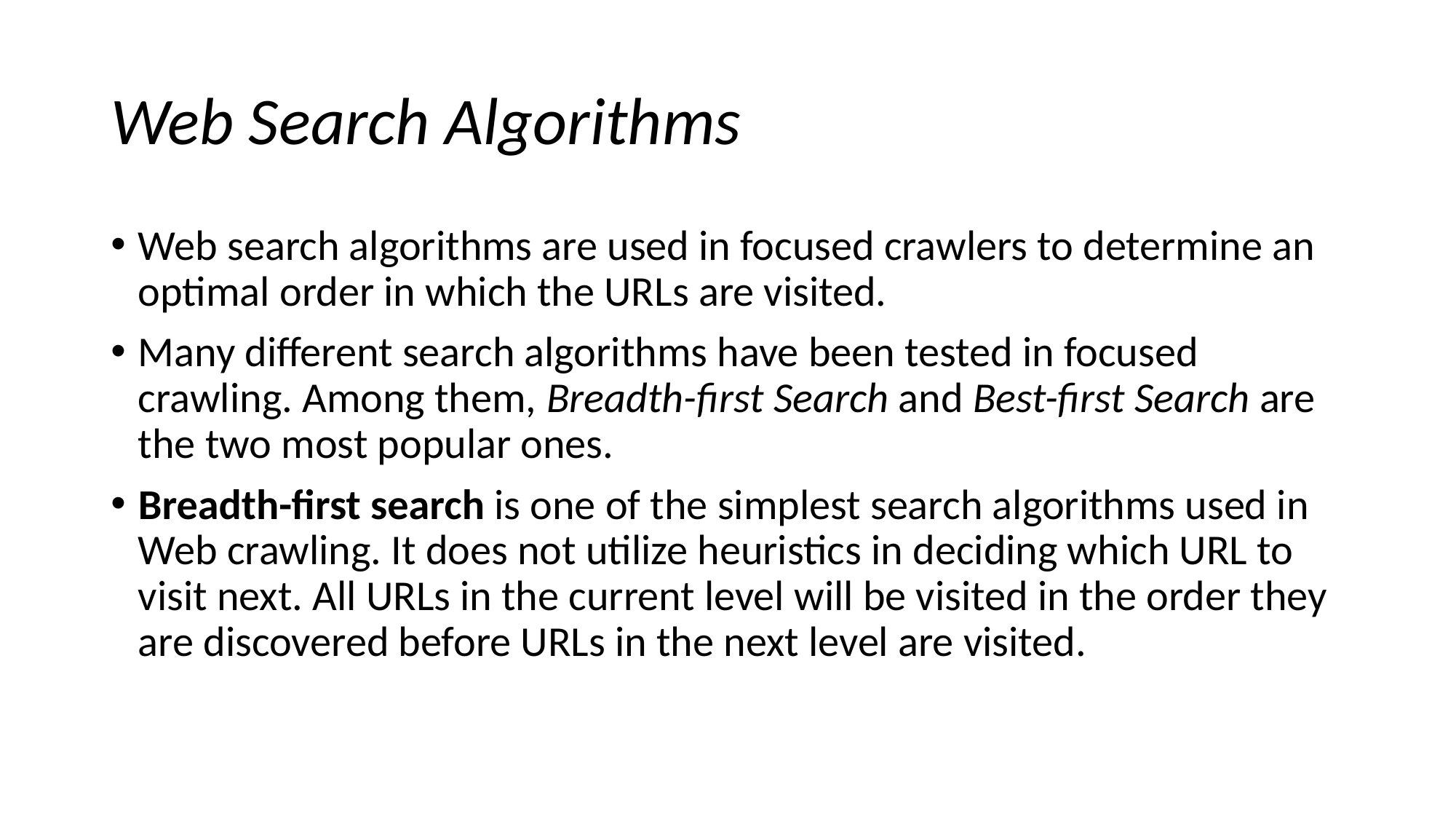

# Web Search Algorithms
Web search algorithms are used in focused crawlers to determine an optimal order in which the URLs are visited.
Many different search algorithms have been tested in focused crawling. Among them, Breadth-first Search and Best-first Search are the two most popular ones.
Breadth-first search is one of the simplest search algorithms used in Web crawling. It does not utilize heuristics in deciding which URL to visit next. All URLs in the current level will be visited in the order they are discovered before URLs in the next level are visited.